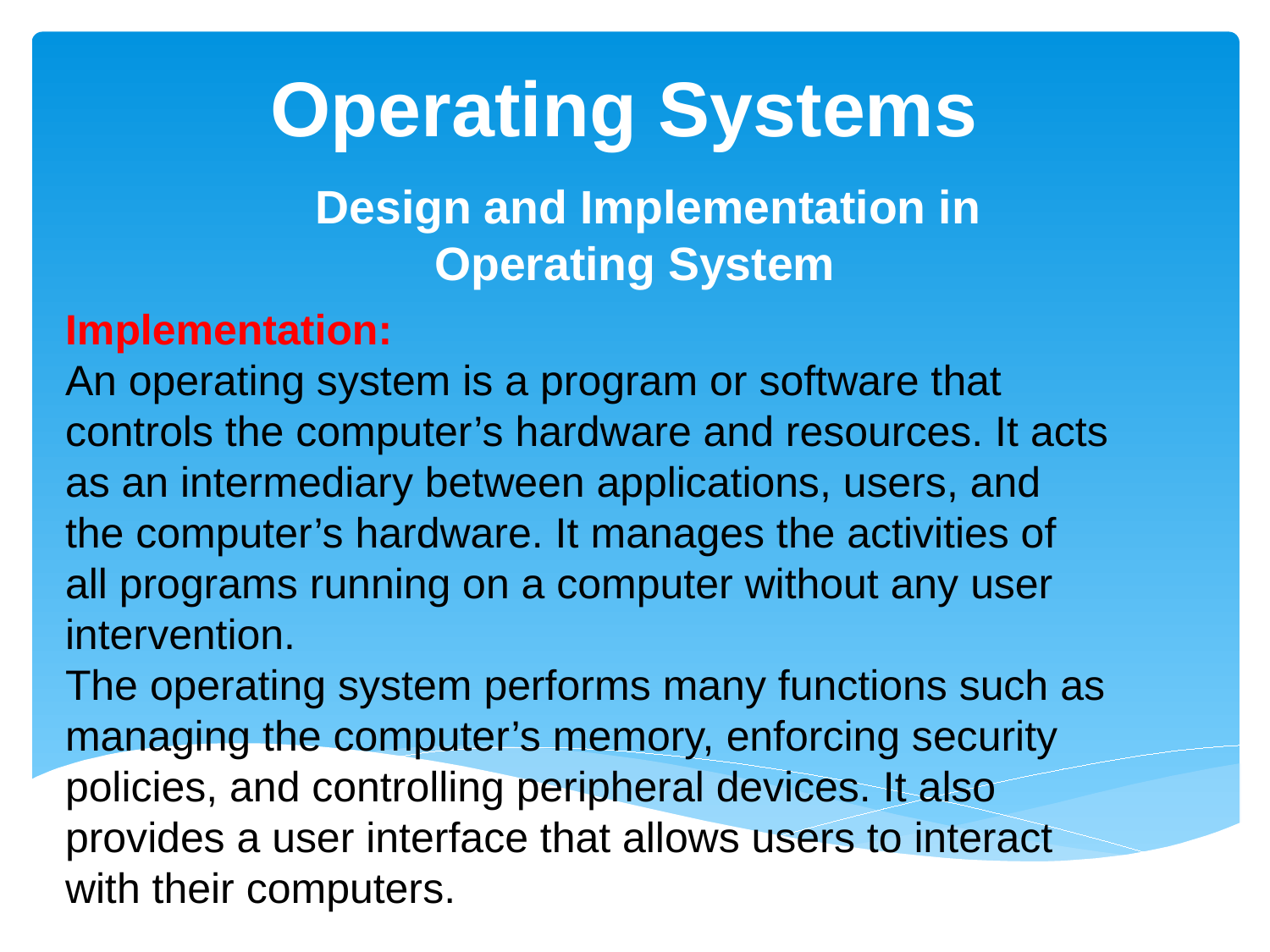

# Operating Systems
  Design and Implementation in Operating System

Implementation:
An operating system is a program or software that controls the computer’s hardware and resources. It acts as an intermediary between applications, users, and the computer’s hardware. It manages the activities of all programs running on a computer without any user intervention.
The operating system performs many functions such as managing the computer’s memory, enforcing security policies, and controlling peripheral devices. It also provides a user interface that allows users to interact with their computers.